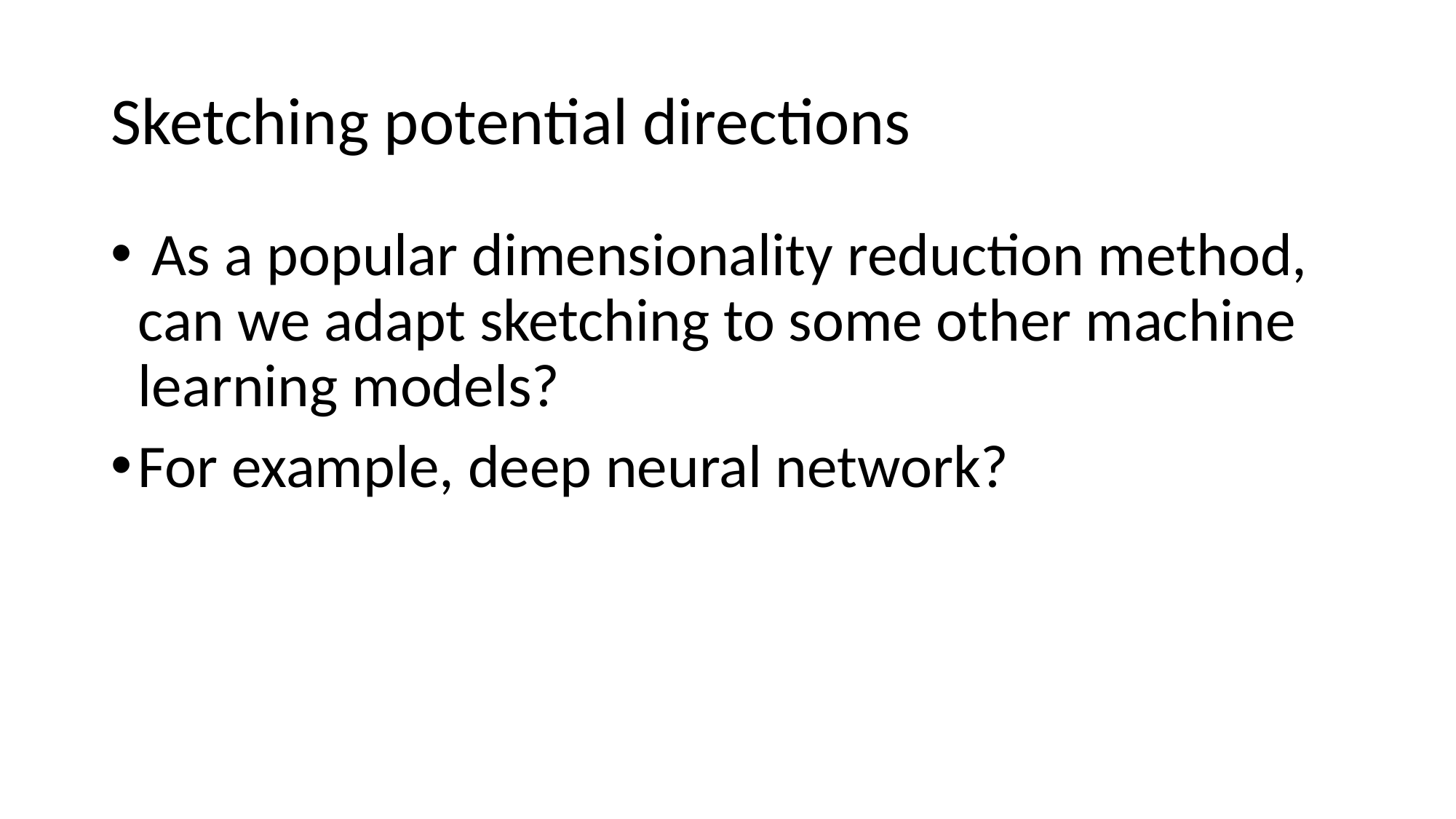

# Sketching potential directions
 As a popular dimensionality reduction method, can we adapt sketching to some other machine learning models?
For example, deep neural network?